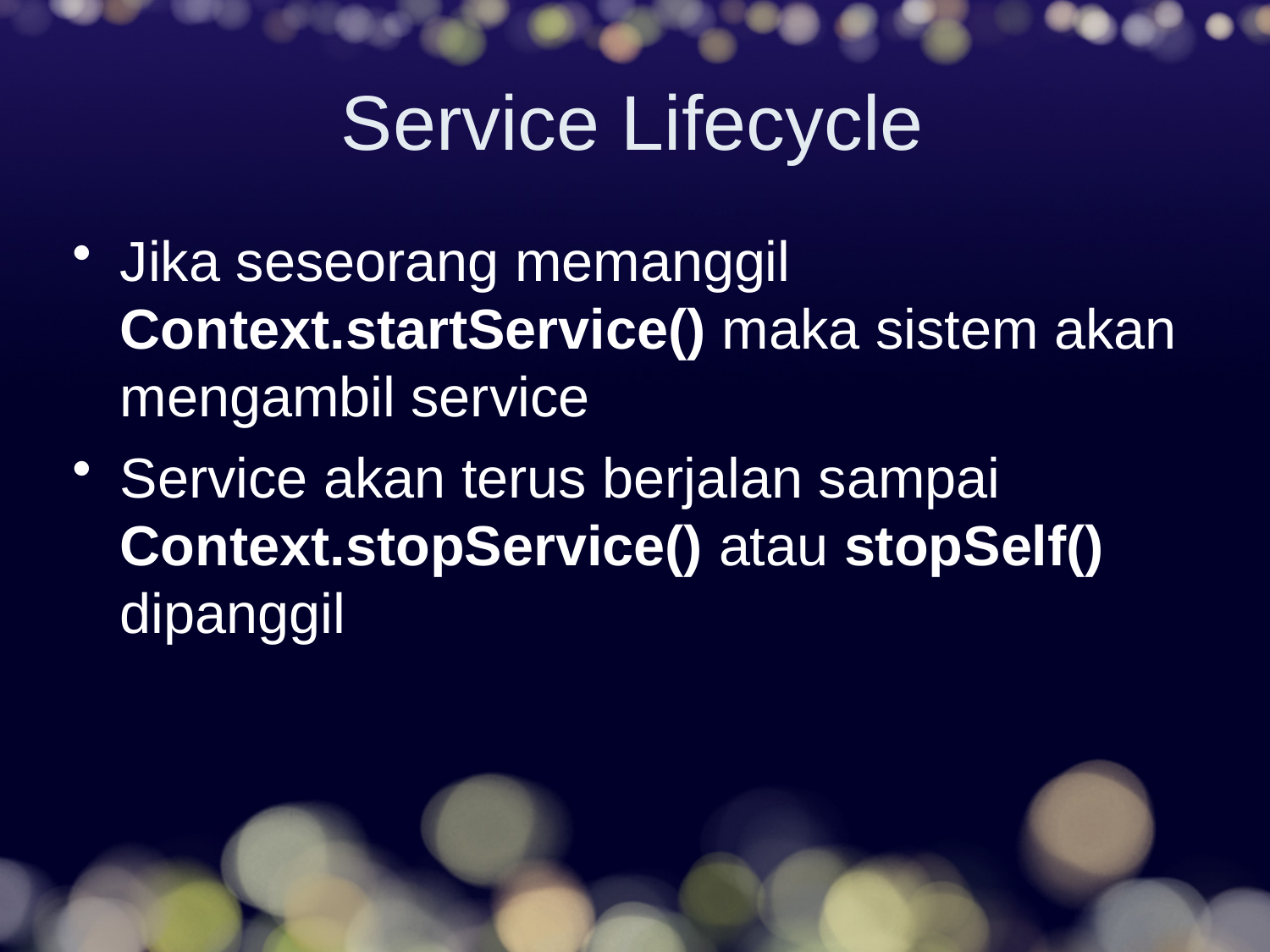

# Service Lifecycle
Jika seseorang memanggil Context.startService() maka sistem akan mengambil service
Service akan terus berjalan sampai Context.stopService() atau stopSelf() dipanggil